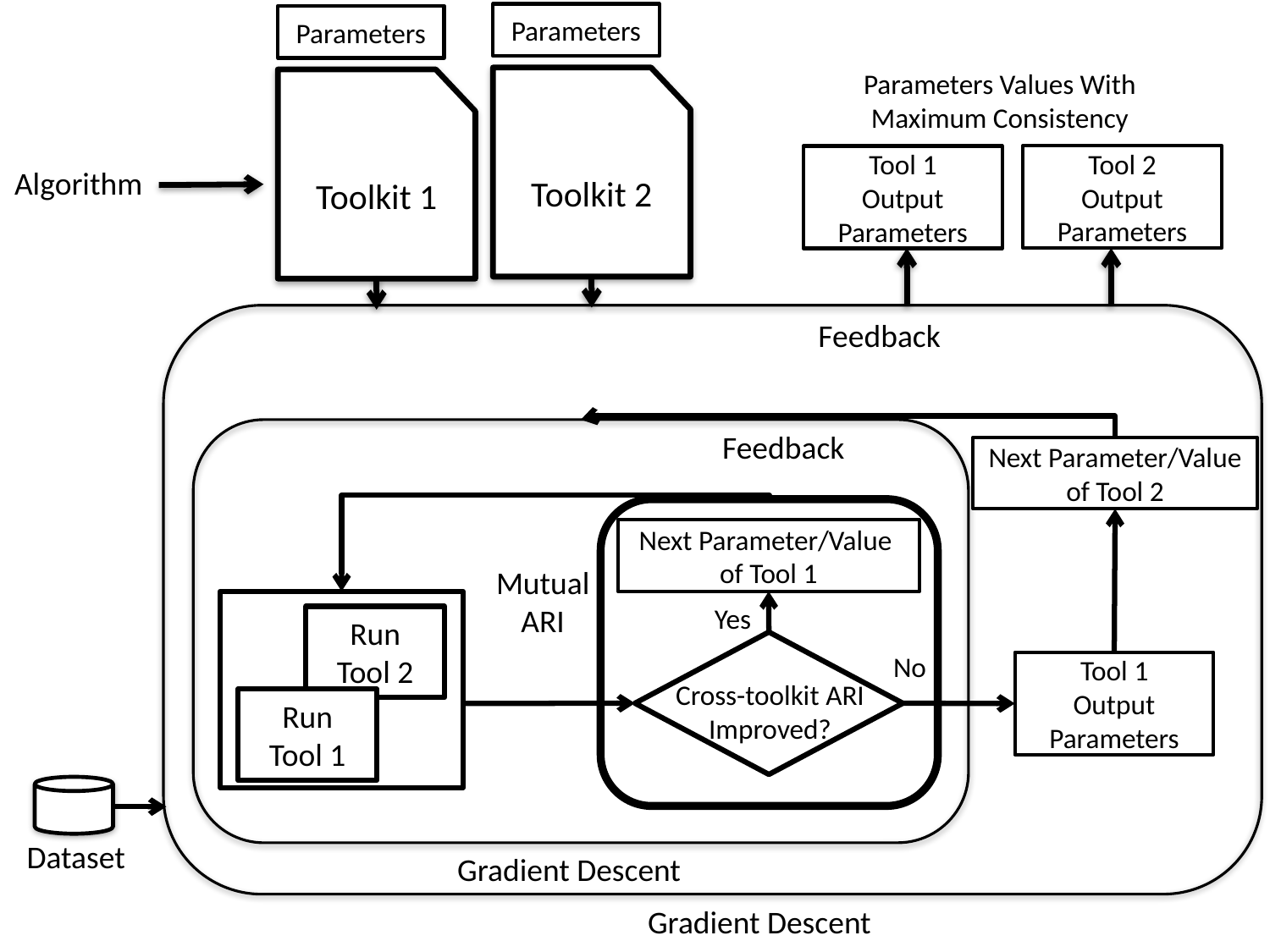

Parameters
Parameters
Parameters Values With Maximum Consistency
Toolkit 2
Toolkit 1
Tool 2
Output
Parameters
Tool 1
Output
Parameters
Algorithm

Feedback

Feedback
Next Parameter/Value
of Tool 2

Next Parameter/Value
of Tool 1
Mutual
ARI

Yes
Run
Tool 2

No
Tool 1
Output
Parameters
Cross-toolkit ARI
Improved?
Run
Tool 1

Dataset
Gradient Descent
Gradient Descent